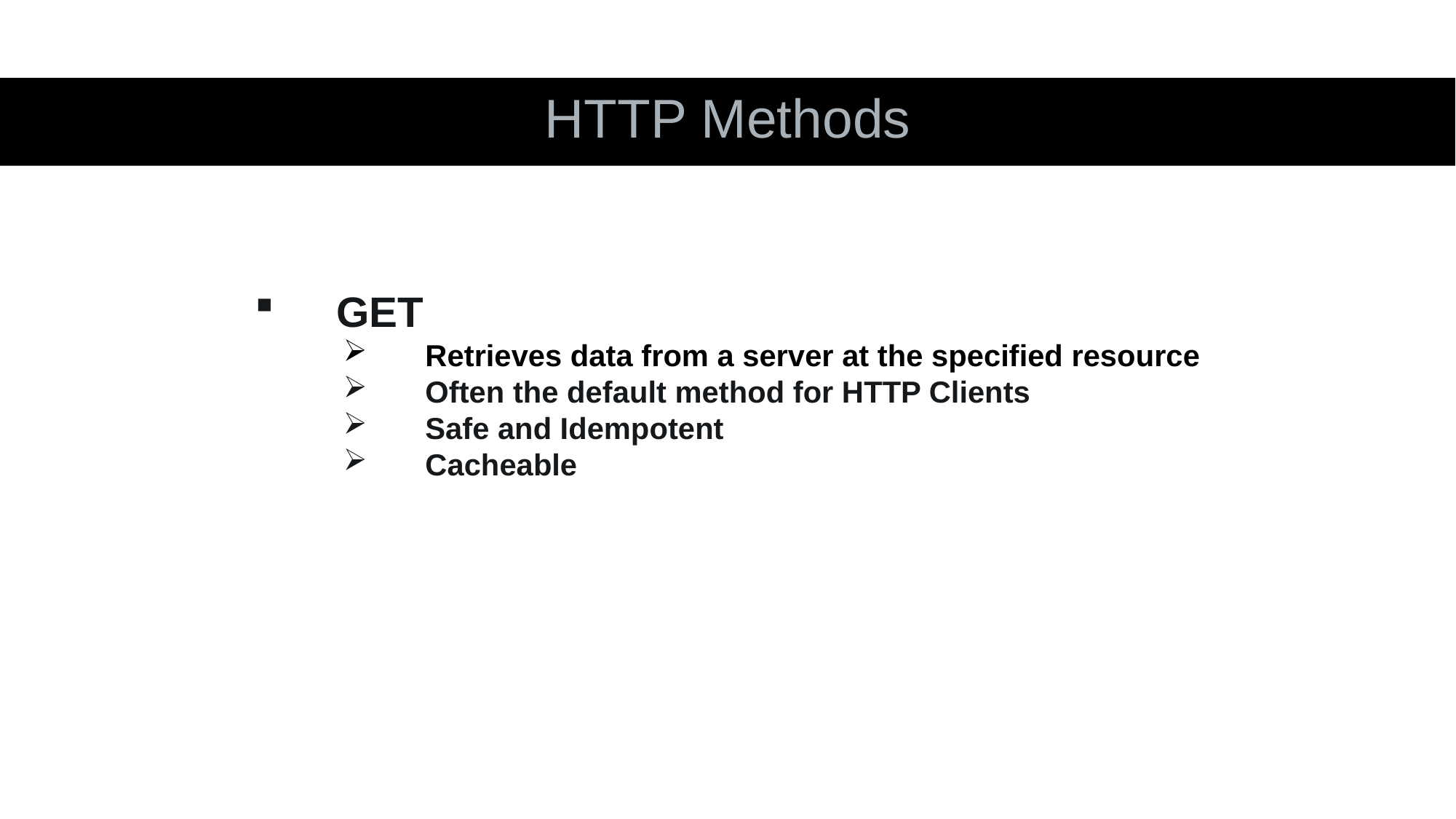

HTTP Methods
GET
Retrieves data from a server at the specified resource
Often the default method for HTTP Clients
Safe and Idempotent
Cacheable